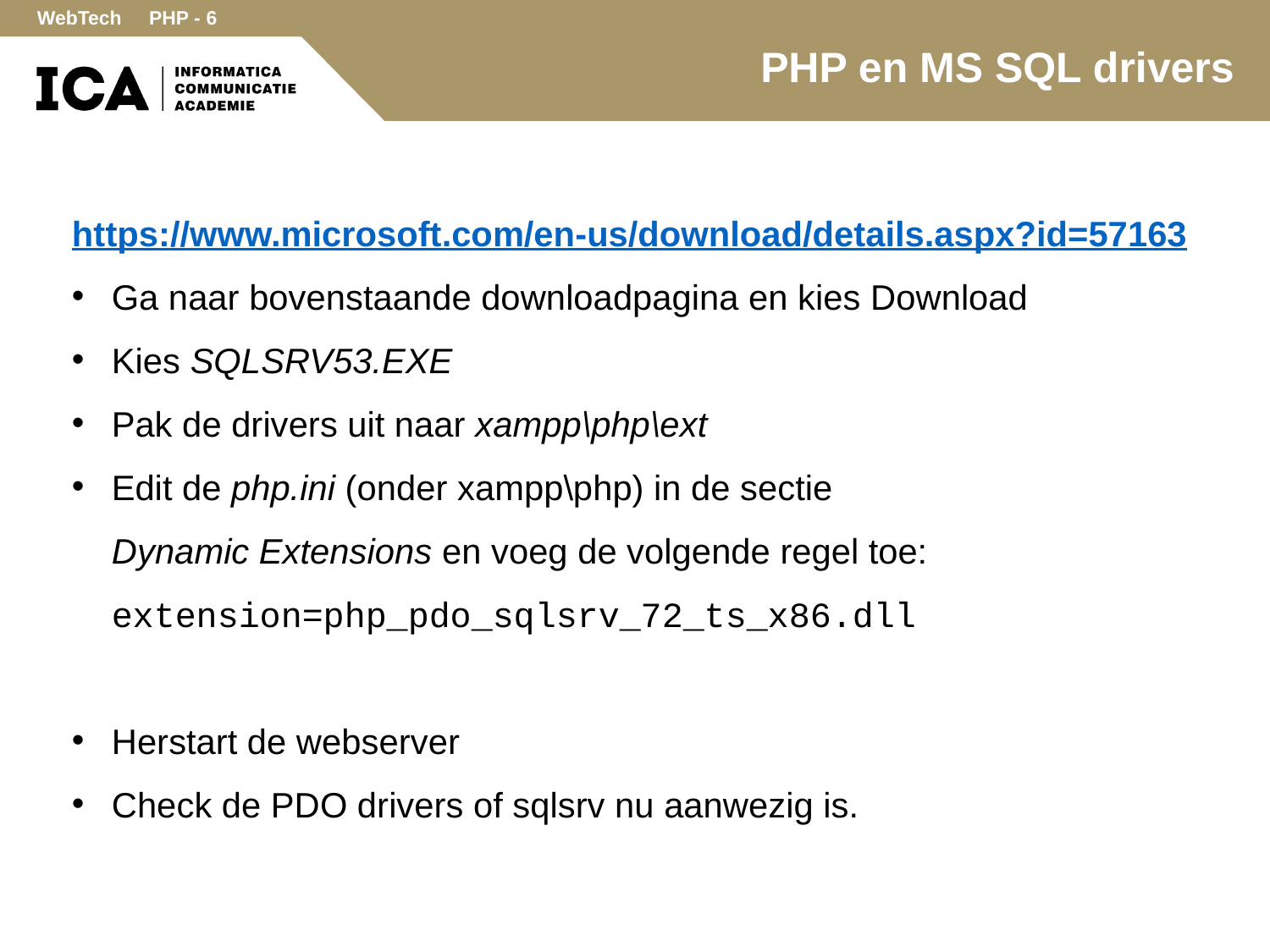

# PHP en MS SQL drivers
https://www.microsoft.com/en-us/download/details.aspx?id=57163
Ga naar bovenstaande downloadpagina en kies Download
Kies SQLSRV53.EXE
Pak de drivers uit naar xampp\php\ext
Edit de php.ini (onder xampp\php) in de sectie
Dynamic Extensions en voeg de volgende regel toe:
extension=php_pdo_sqlsrv_72_ts_x86.dll
Herstart de webserver
Check de PDO drivers of sqlsrv nu aanwezig is.